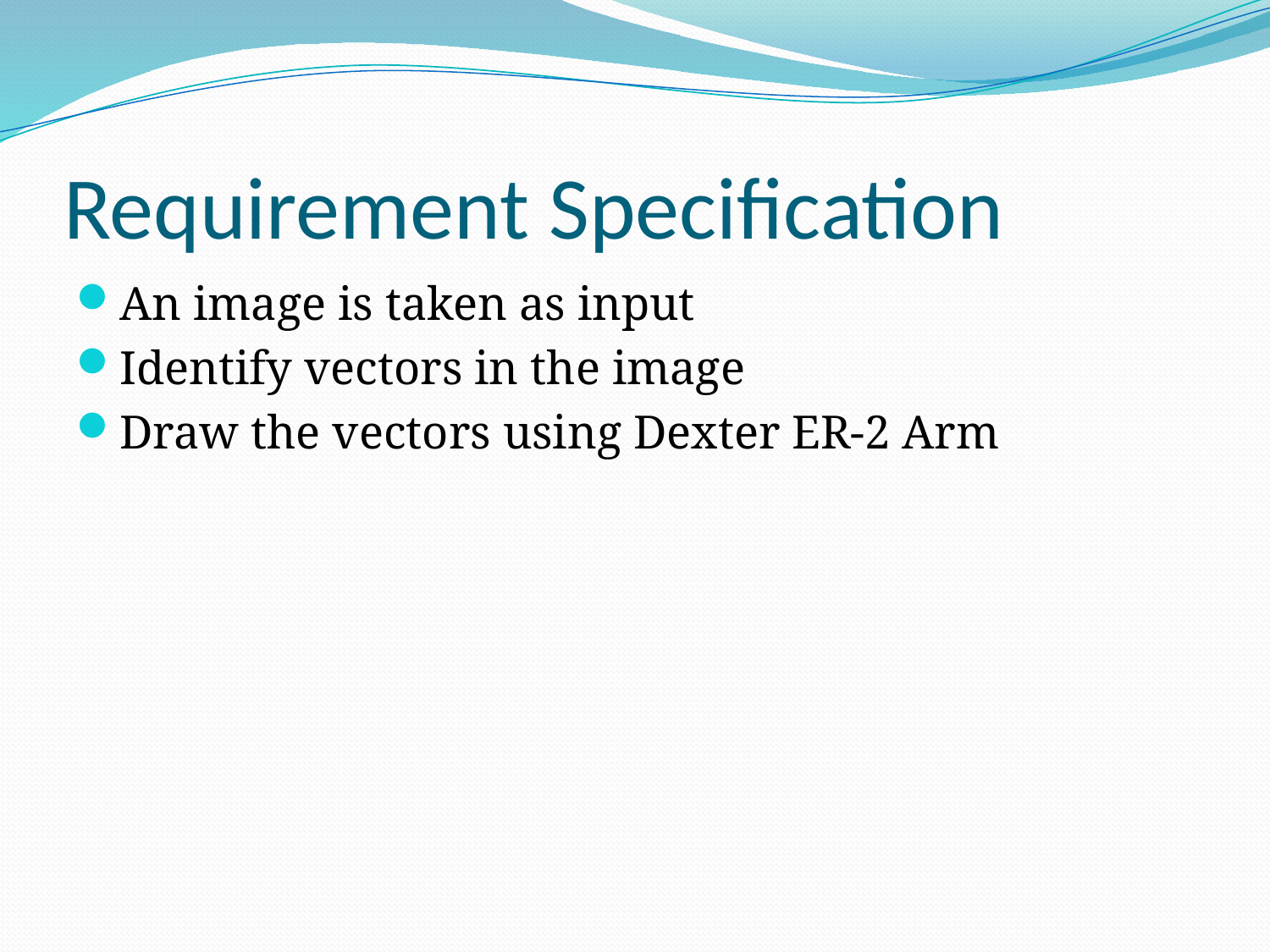

# Requirement Specification
An image is taken as input
Identify vectors in the image
Draw the vectors using Dexter ER-2 Arm